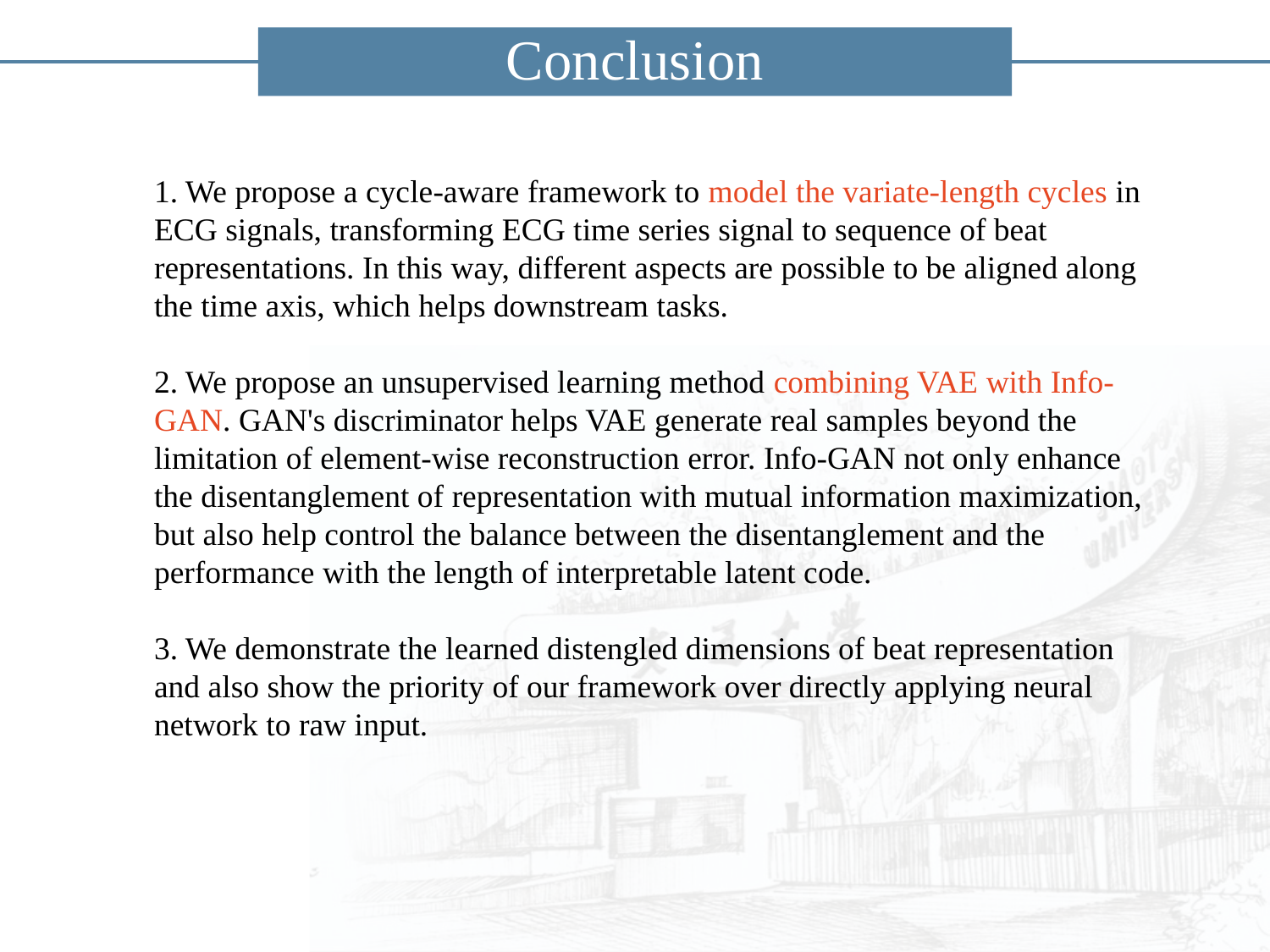

Conclusion
1. We propose a cycle-aware framework to model the variate-length cycles in ECG signals, transforming ECG time series signal to sequence of beat representations. In this way, different aspects are possible to be aligned along the time axis, which helps downstream tasks.

2. We propose an unsupervised learning method combining VAE with Info-GAN. GAN's discriminator helps VAE generate real samples beyond the limitation of element-wise reconstruction error. Info-GAN not only enhance the disentanglement of representation with mutual information maximization, but also help control the balance between the disentanglement and the performance with the length of interpretable latent code.

3. We demonstrate the learned distengled dimensions of beat representation and also show the priority of our framework over directly applying neural network to raw input.